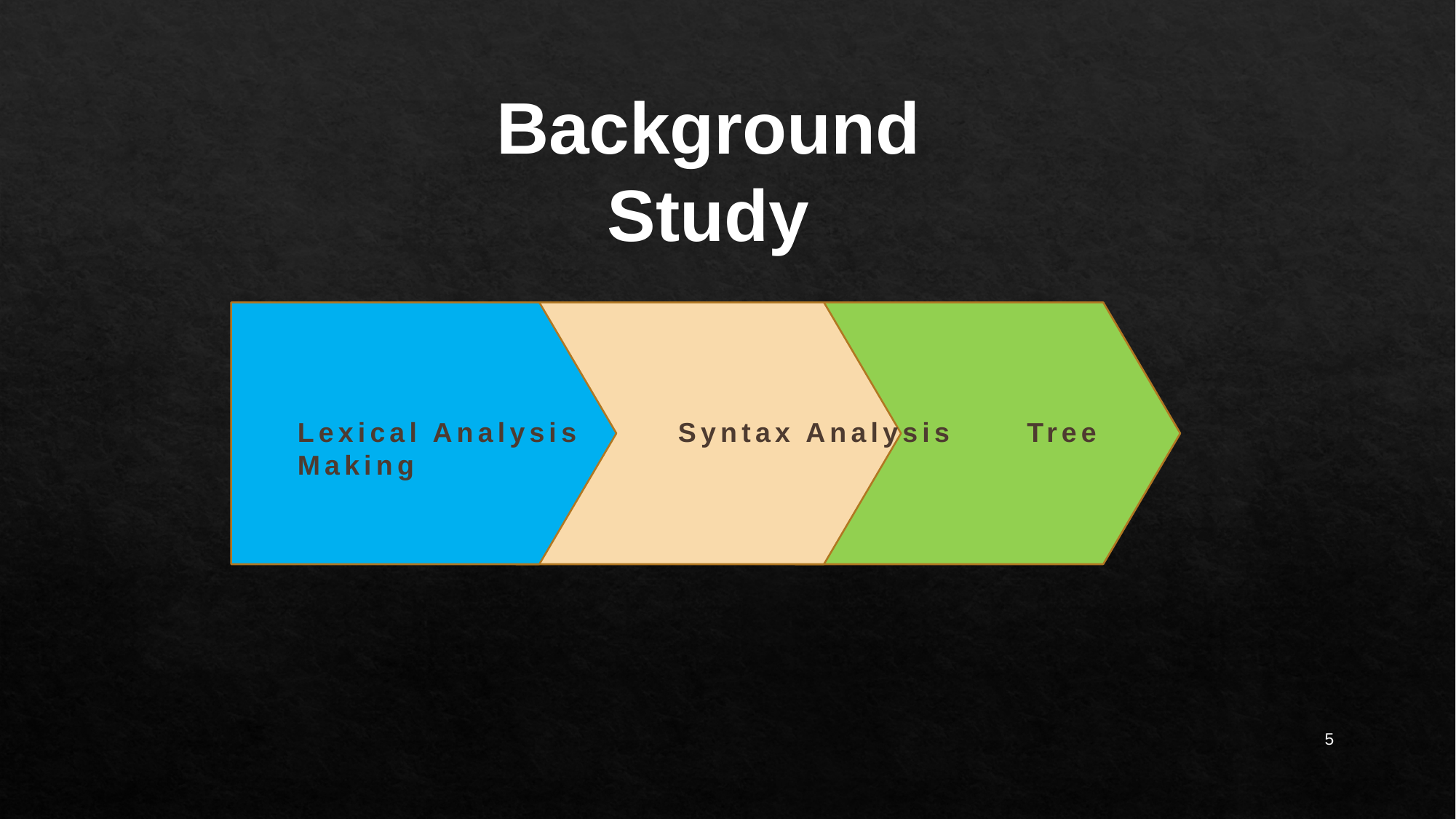

Background Study

Lexical Analysis        Syntax Analysis      Tree Making
5